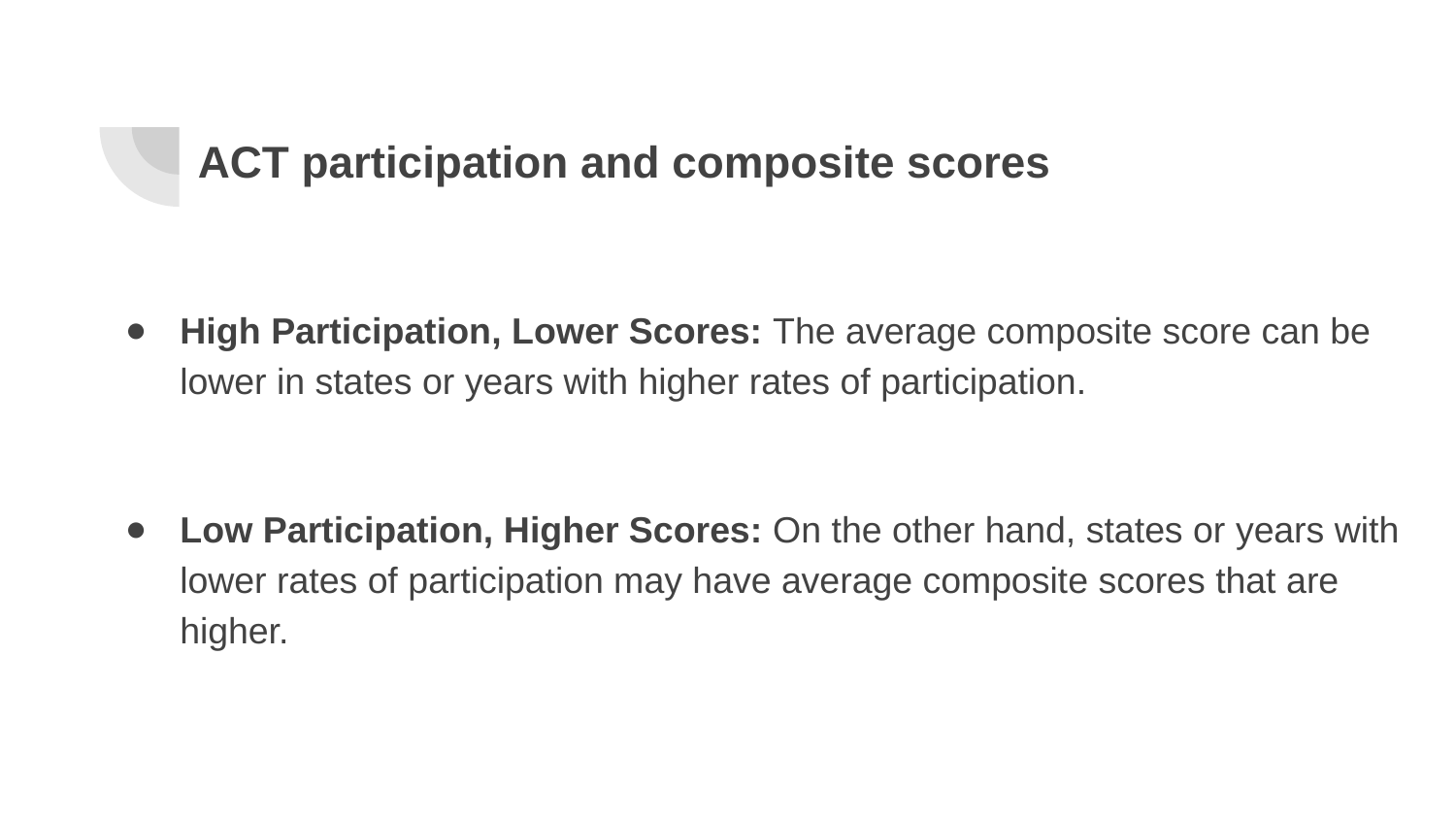

# ACT participation and composite scores
High Participation, Lower Scores: The average composite score can be lower in states or years with higher rates of participation.

Low Participation, Higher Scores: On the other hand, states or years with lower rates of participation may have average composite scores that are higher.